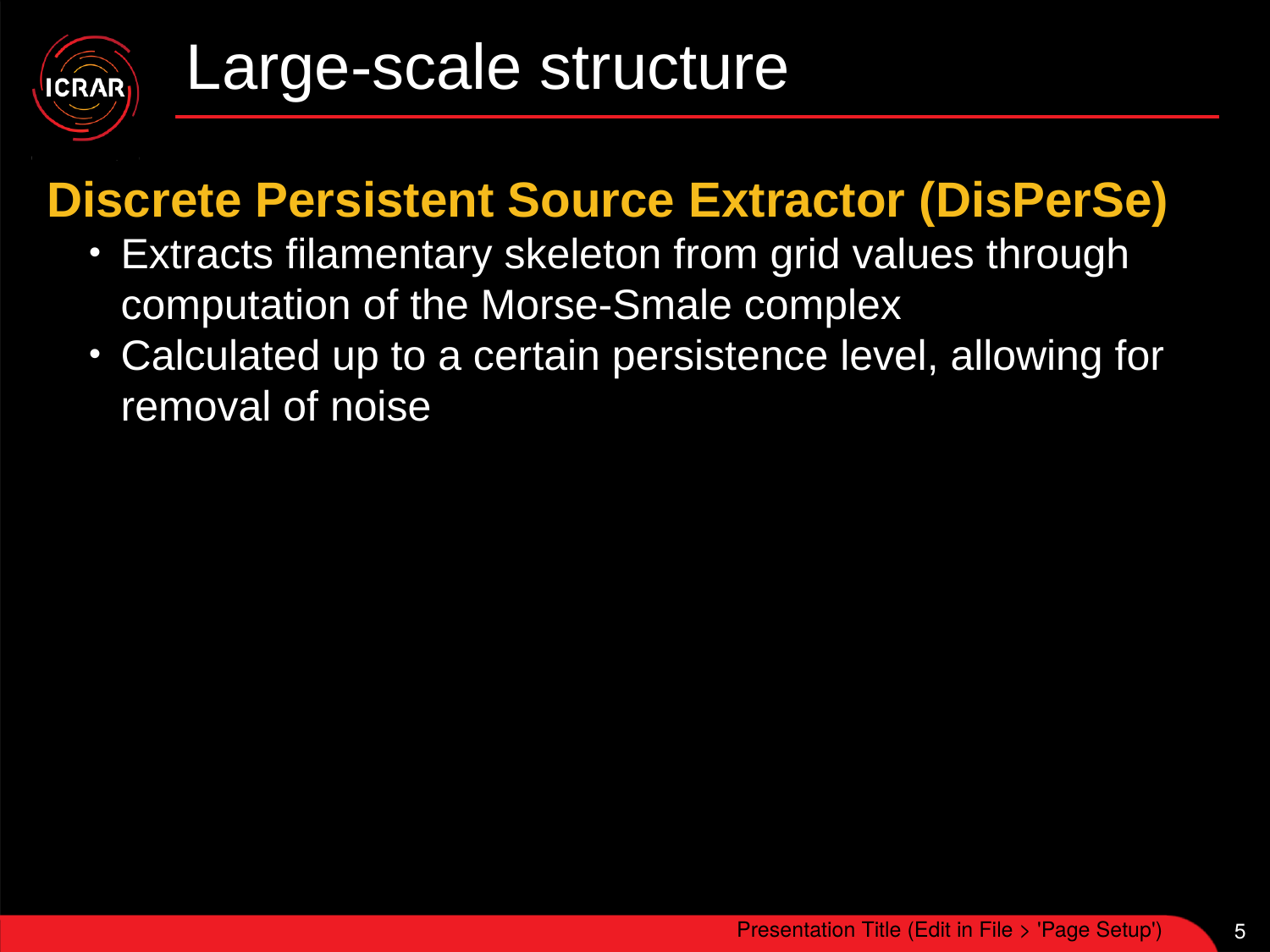

# Large-scale structure
Discrete Persistent Source Extractor (DisPerSe)
Extracts filamentary skeleton from grid values through computation of the Morse-Smale complex
Calculated up to a certain persistence level, allowing for removal of noise
Presentation Title (Edit in File > 'Page Setup')